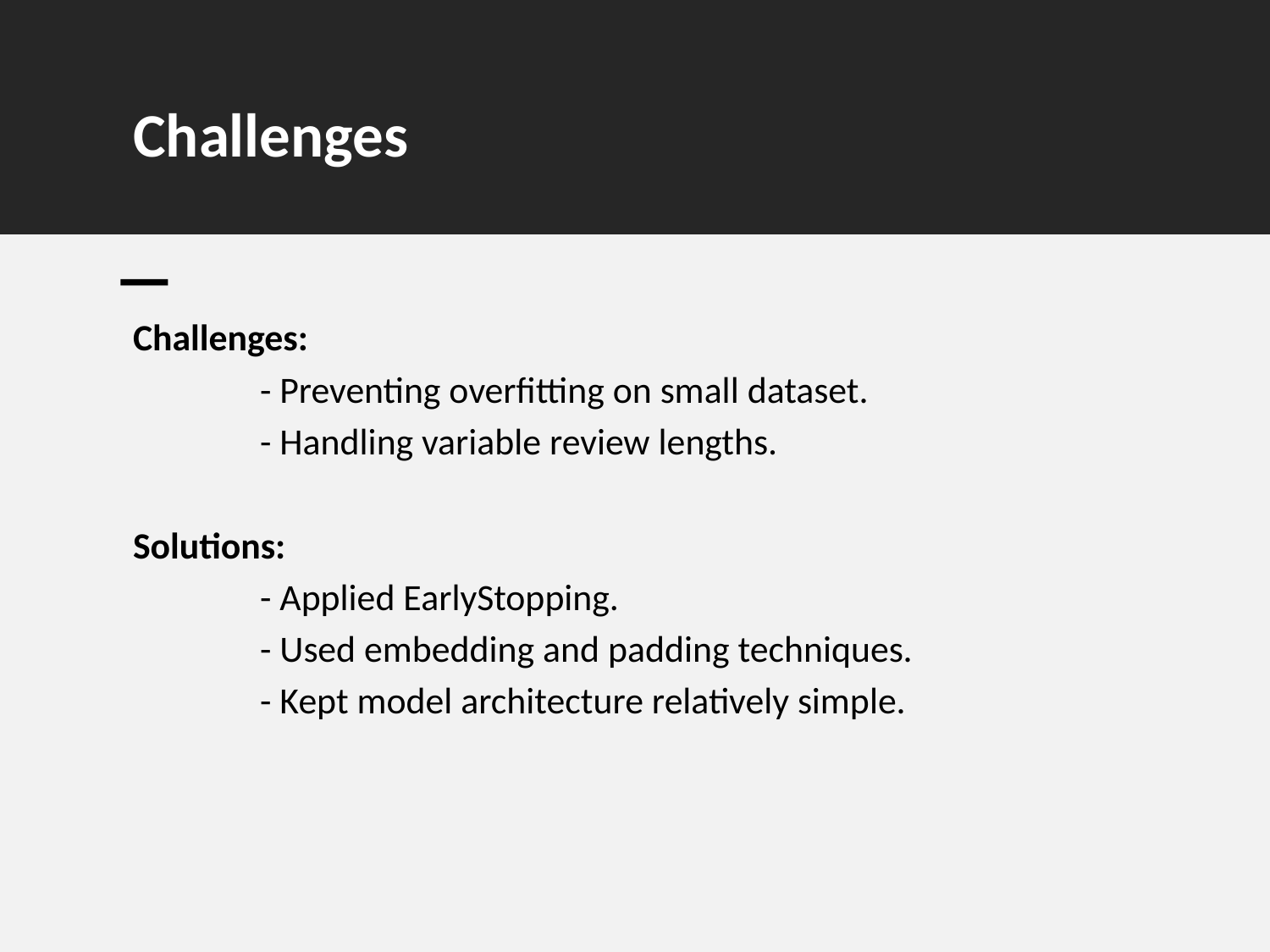

# Challenges

Challenges:
	- Preventing overfitting on small dataset.
	- Handling variable review lengths.

Solutions:
	- Applied EarlyStopping.
	- Used embedding and padding techniques.
	- Kept model architecture relatively simple.